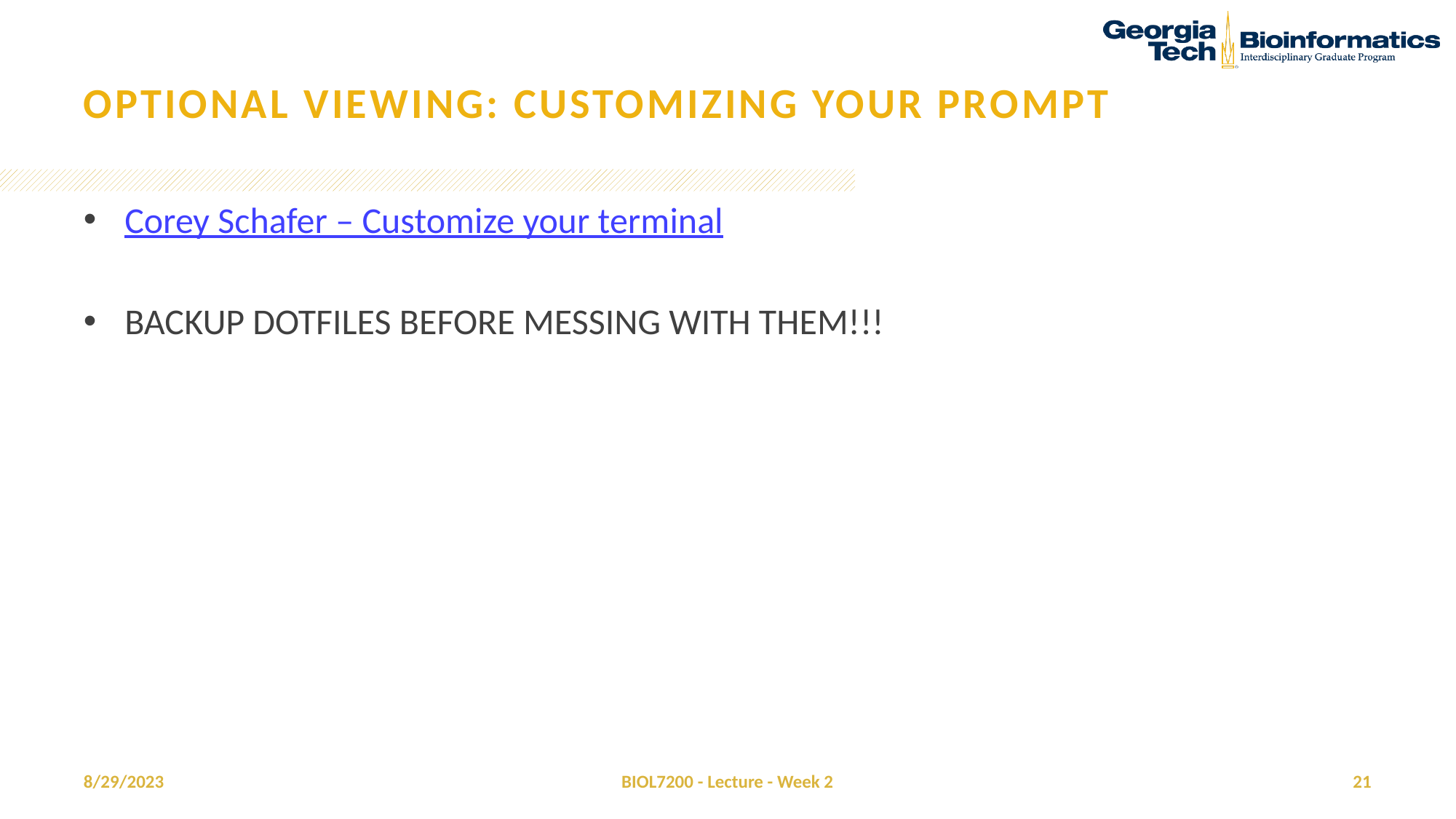

# Optional viewing: Customizing your prompt
Corey Schafer – Customize your terminal

BACKUP DOTFILES BEFORE MESSING WITH THEM!!!
8/29/2023
BIOL7200 - Lecture - Week 2
21